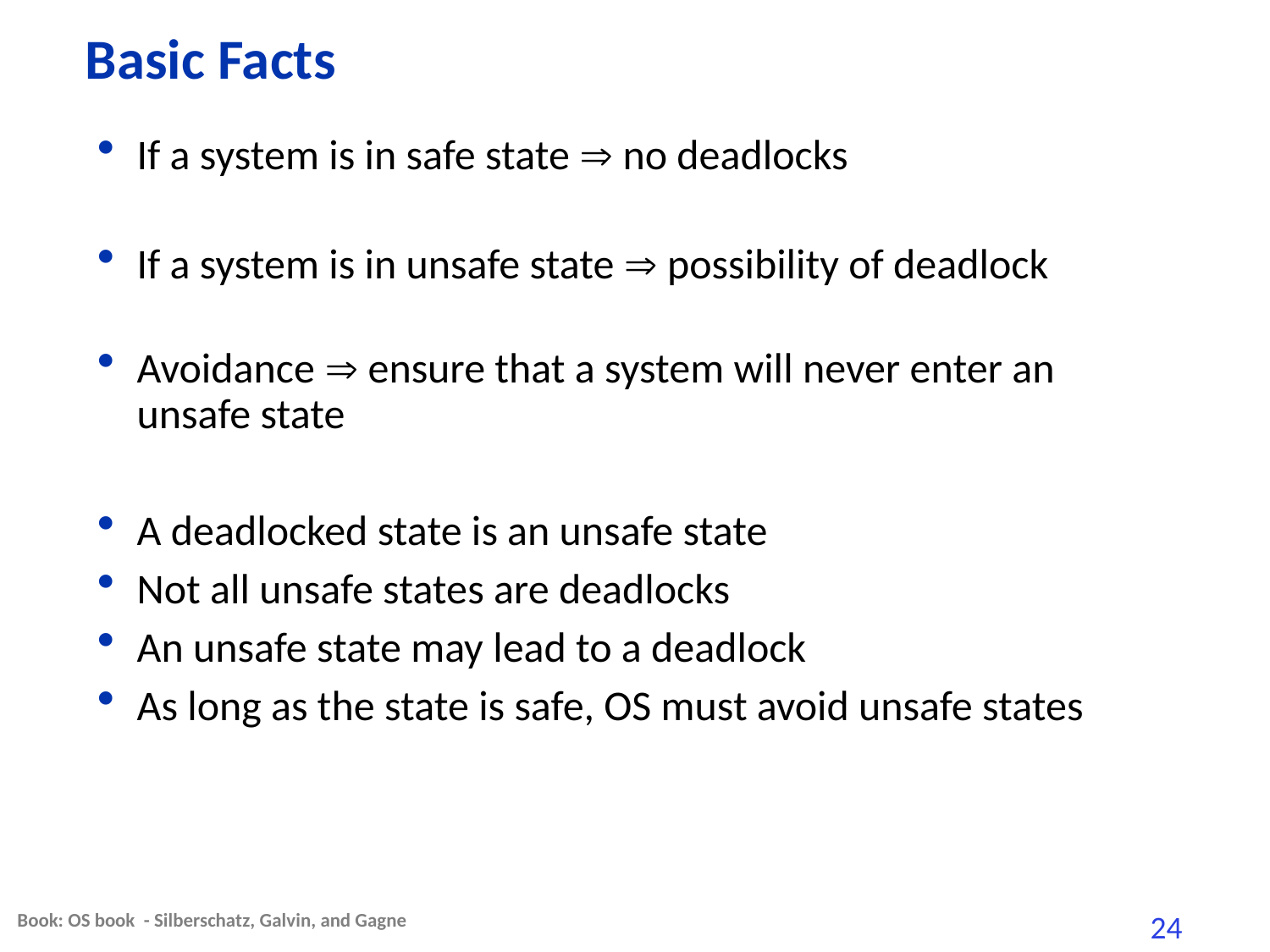

# Basic Facts
If a system is in safe state ⇒ no deadlocks
If a system is in unsafe state ⇒ possibility of deadlock
Avoidance ⇒ ensure that a system will never enter an unsafe state

A deadlocked state is an unsafe state
Not all unsafe states are deadlocks
An unsafe state may lead to a deadlock
As long as the state is safe, OS must avoid unsafe states

Book: OS book  - Silberschatz, Galvin, and Gagne